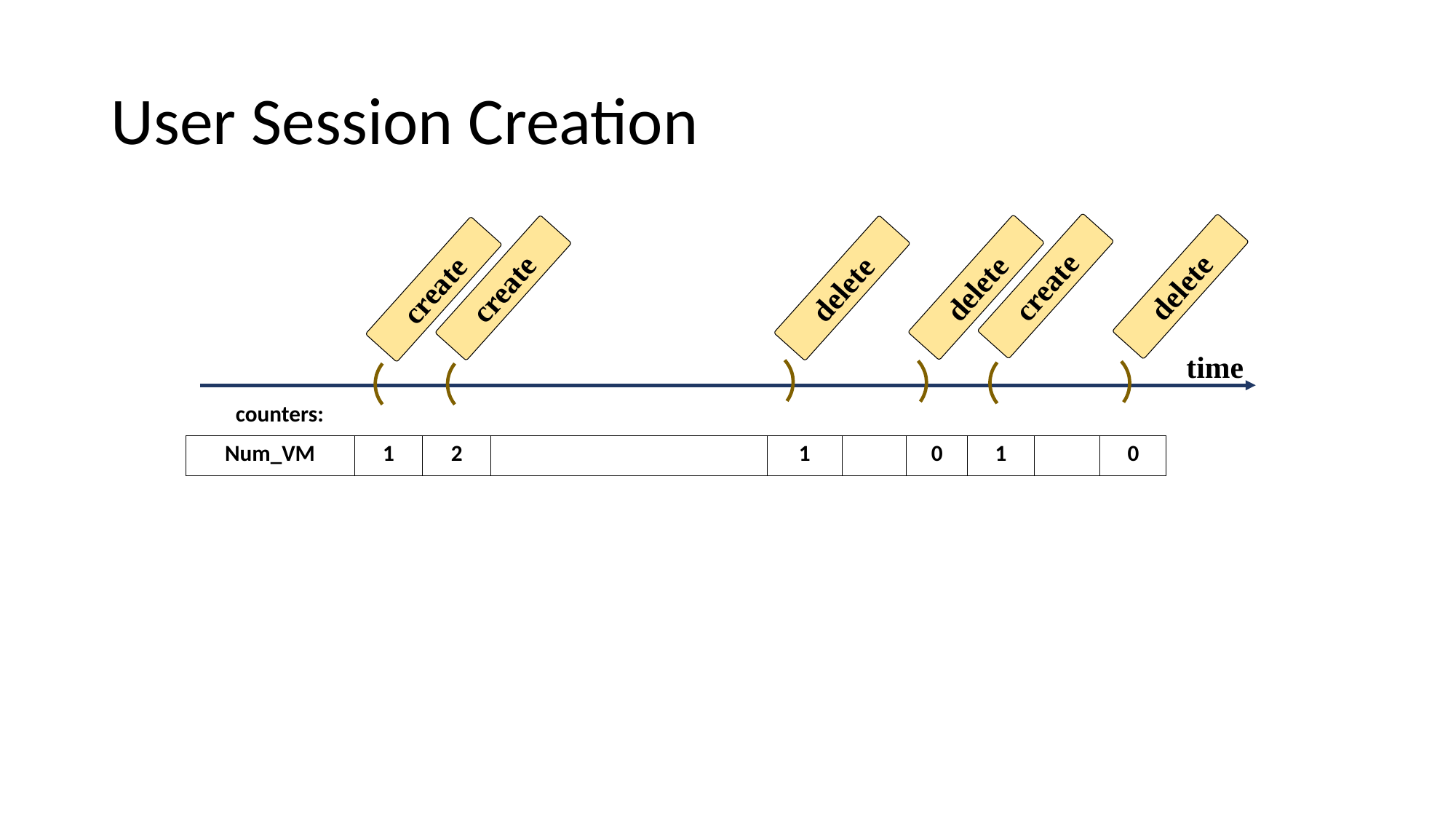

# User Session Creation

create
delete
delete
create
delete
create
time

| counters: |  |  |  |  |  |  |  |  |  |  |  |  |  |
| --- | --- | --- | --- | --- | --- | --- | --- | --- | --- | --- | --- | --- | --- |
| Num\_VM | 1 | 2 |  |  | 1 |  |  | 0 | 1 |  |  | 0 |  |